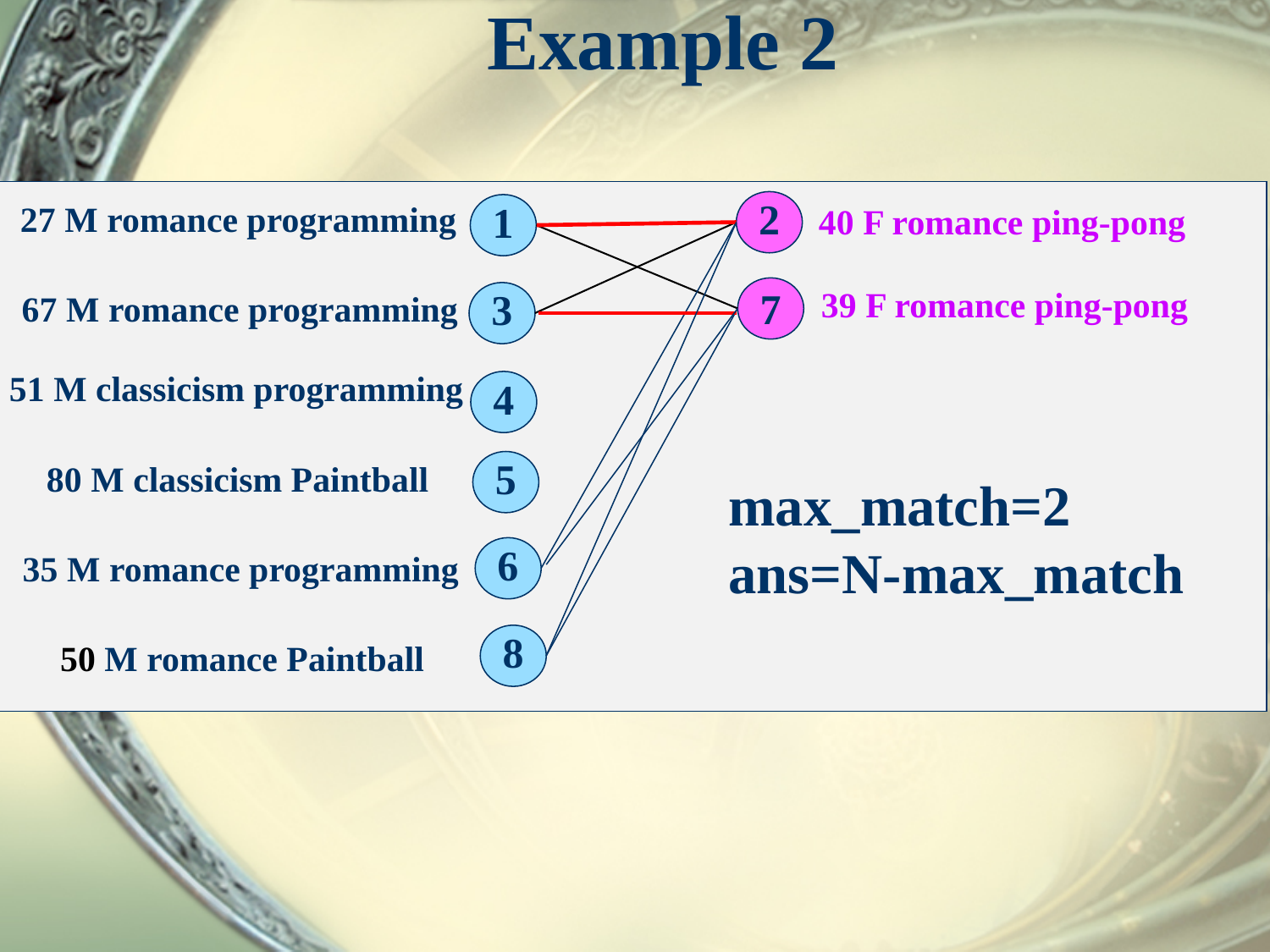

# Example 2

2

1

27 M romance programming
40 F romance ping-pong
39 F romance ping-pong
7

3

67 M romance programming
51 M classicism programming
4

5

80 M classicism Paintball
max_match=2
ans=N-max_match
6

35 M romance programming
8

50 M romance Paintball